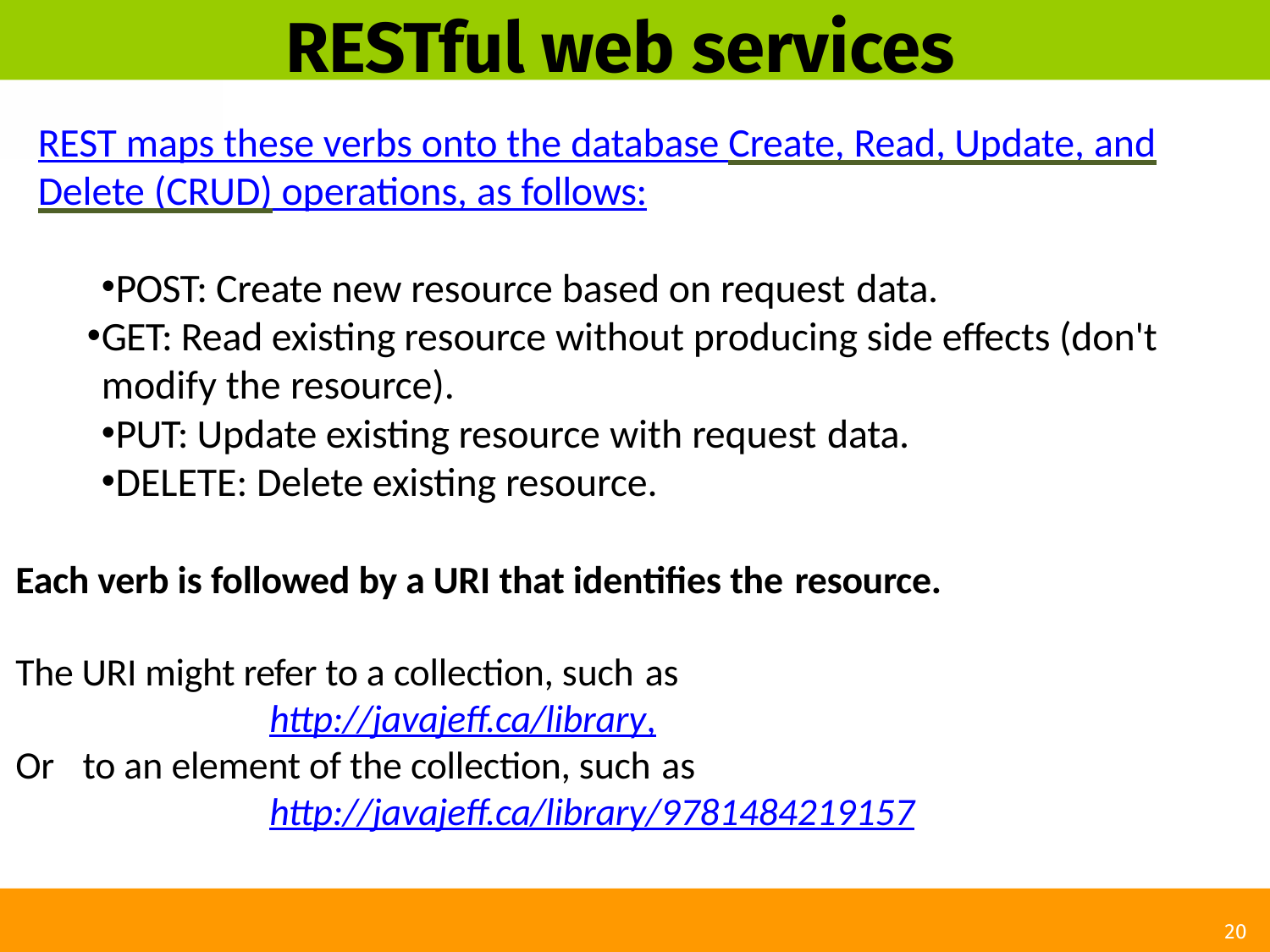

# RESTful web services
REST maps these verbs onto the database Create, Read, Update, and
Delete (CRUD) operations, as follows:

POST: Create new resource based on request data.
GET: Read existing resource without producing side effects (don't  modify the resource).
PUT: Update existing resource with request data.
DELETE: Delete existing resource.

Each verb is followed by a URI that identifies the resource.

The URI might refer to a collection, such as
http://javajeff.ca/library,
Or	to an element of the collection, such as
http://javajeff.ca/library/9781484219157
20